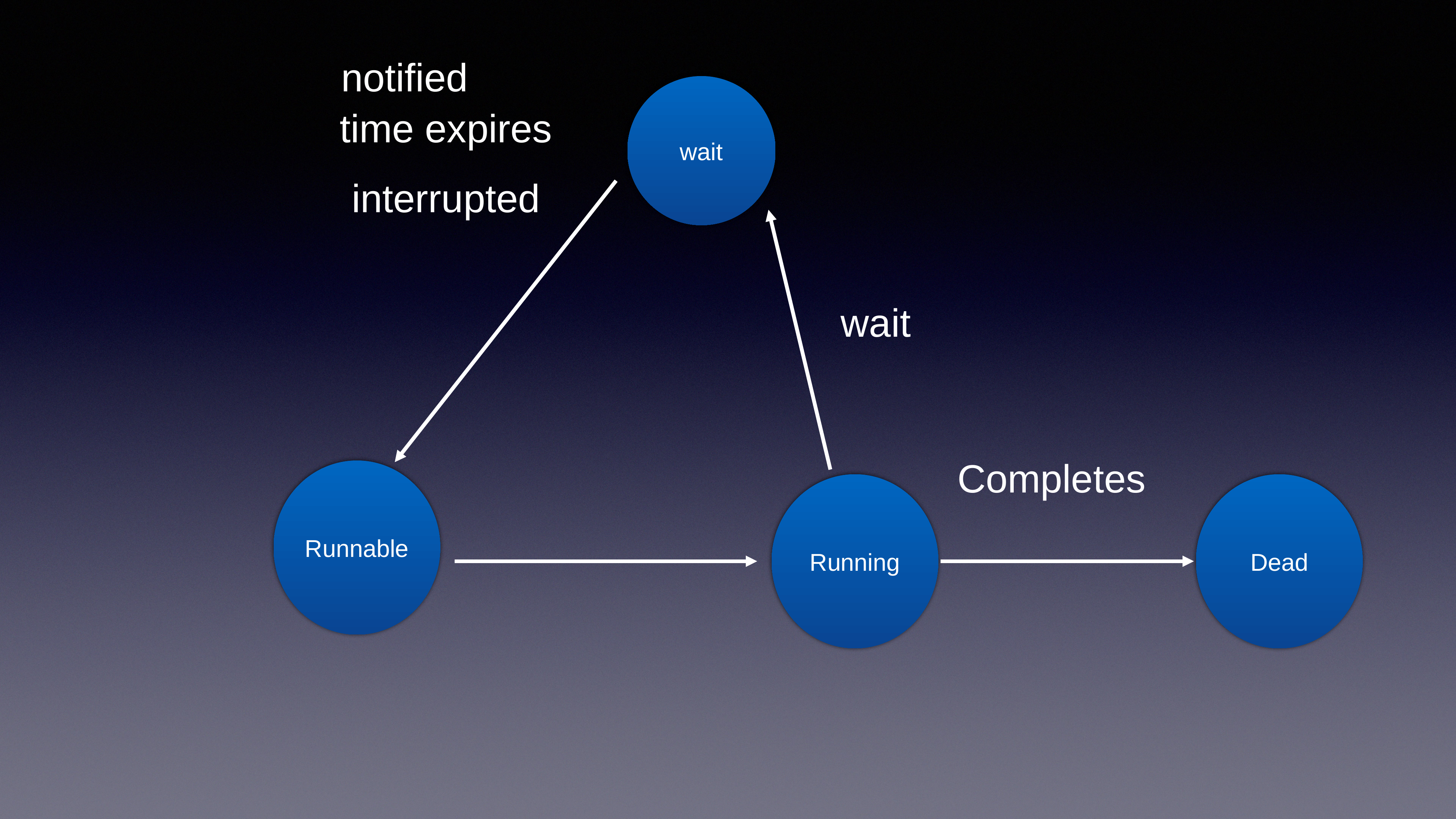

notified
wait
time expires
interrupted

wait
Completes
Runnable
Dead
Running